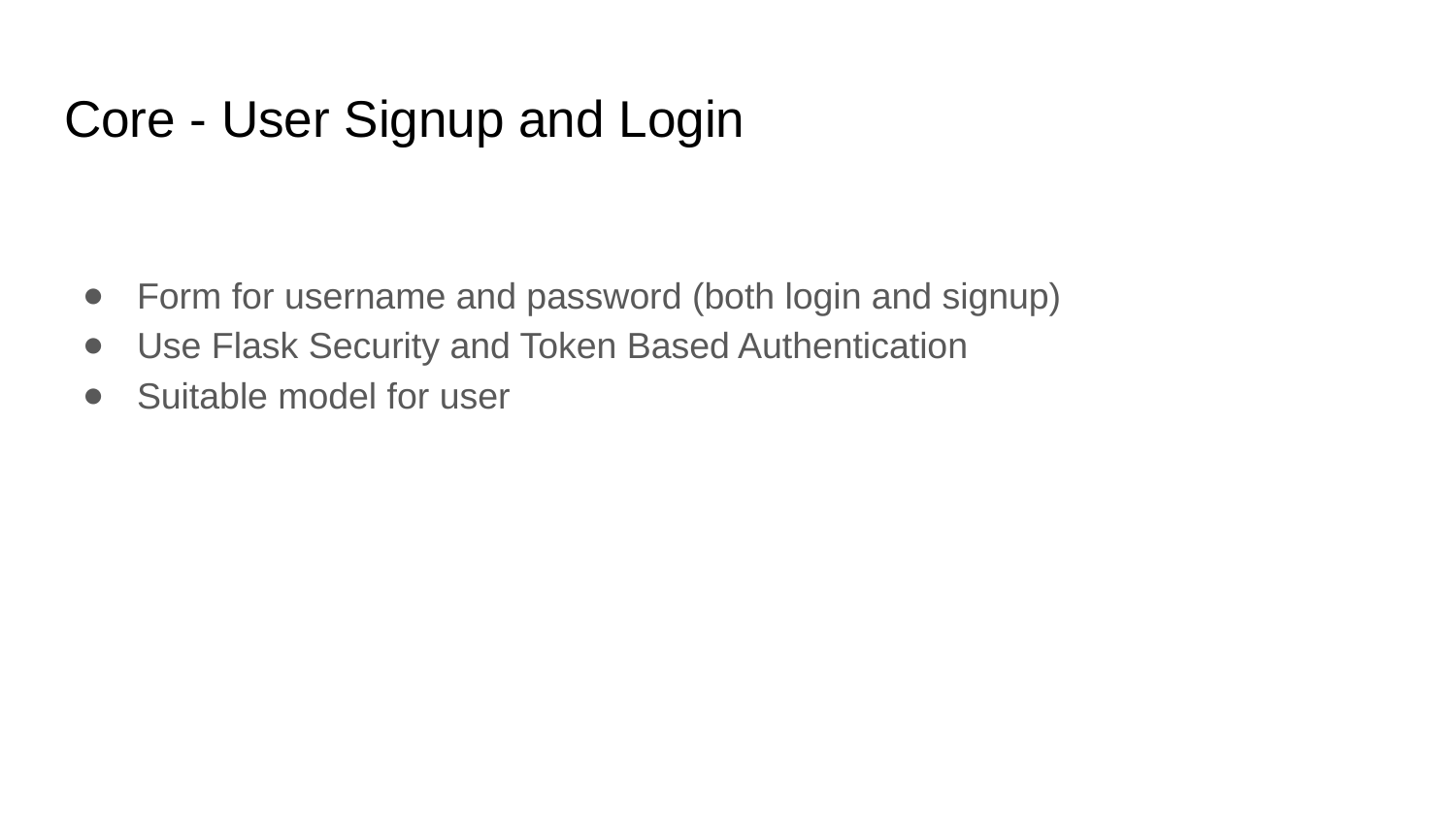

# Core - User Signup and Login

Form for username and password (both login and signup)
Use Flask Security and Token Based Authentication
Suitable model for user